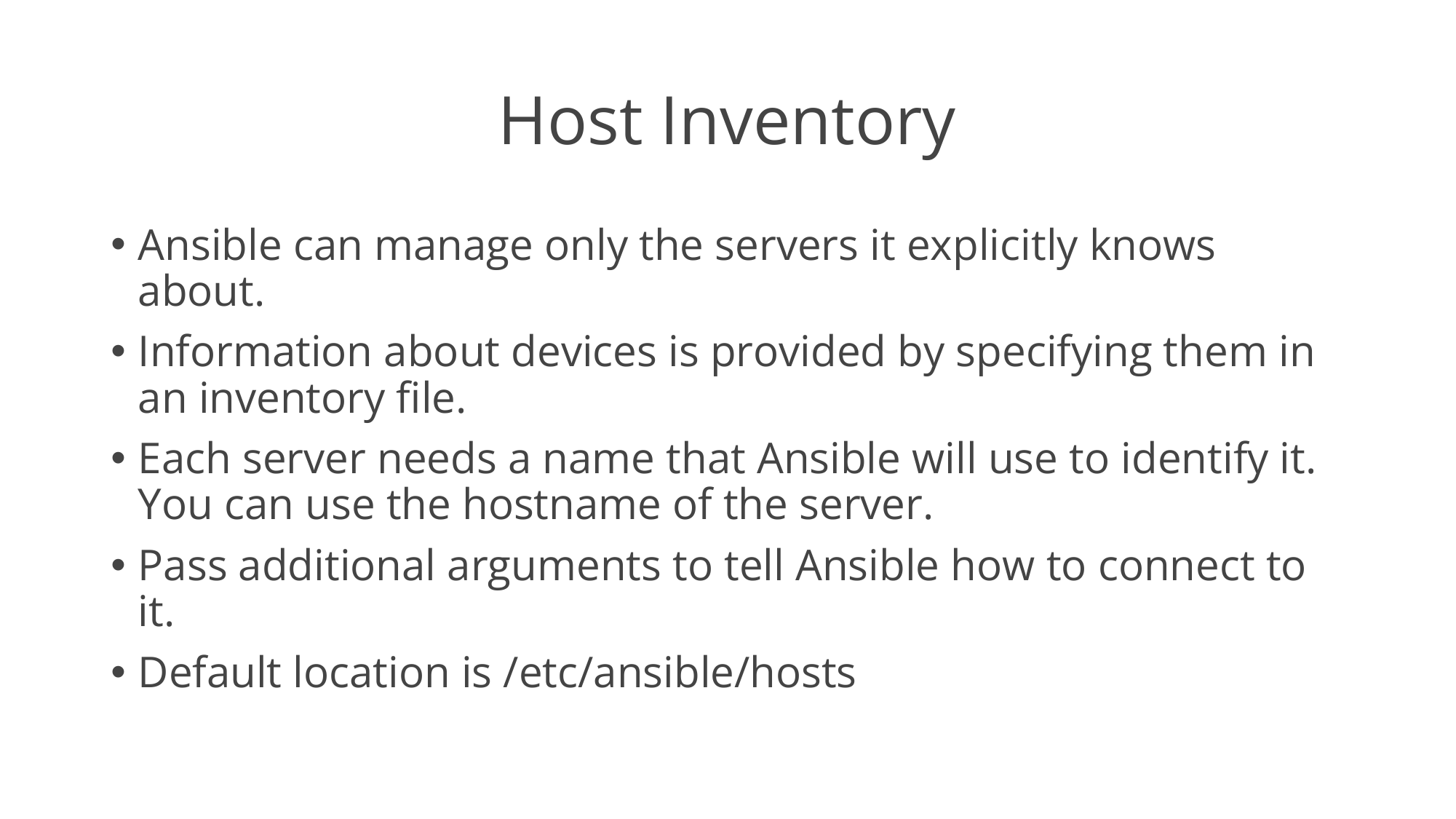

# Host Inventory
Ansible can manage only the servers it explicitly knows about.
Information about devices is provided by specifying them in an inventory file.
Each server needs a name that Ansible will use to identify it. You can use the hostname of the server.
Pass additional arguments to tell Ansible how to connect to it.
Default location is /etc/ansible/hosts